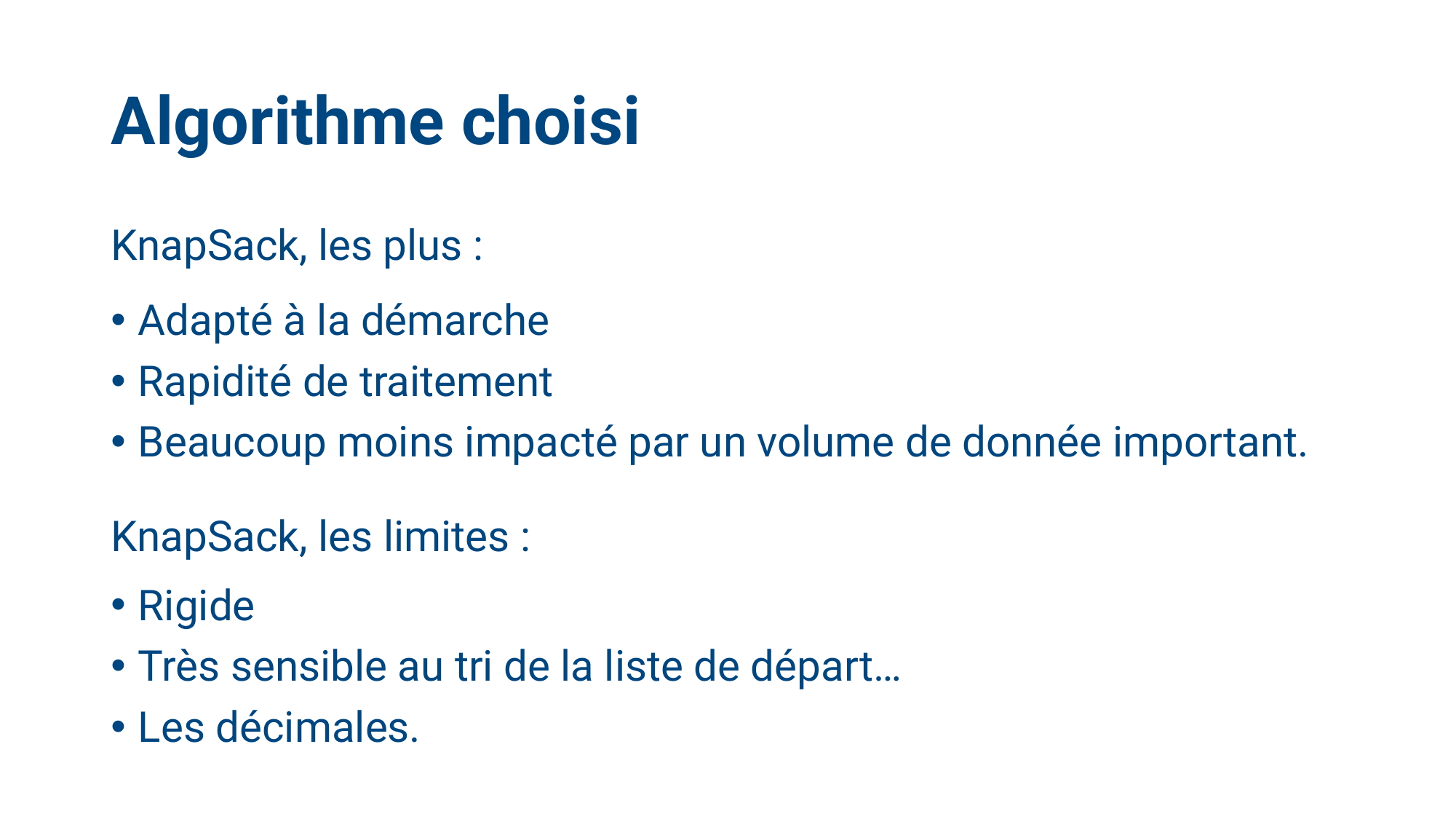

# Algorithme choisi
KnapSack, les plus :
Adapté à la démarche
Rapidité de traitement
Beaucoup moins impacté par un volume de donnée important.

KnapSack, les limites :
Rigide
Très sensible au tri de la liste de départ…
Les décimales.